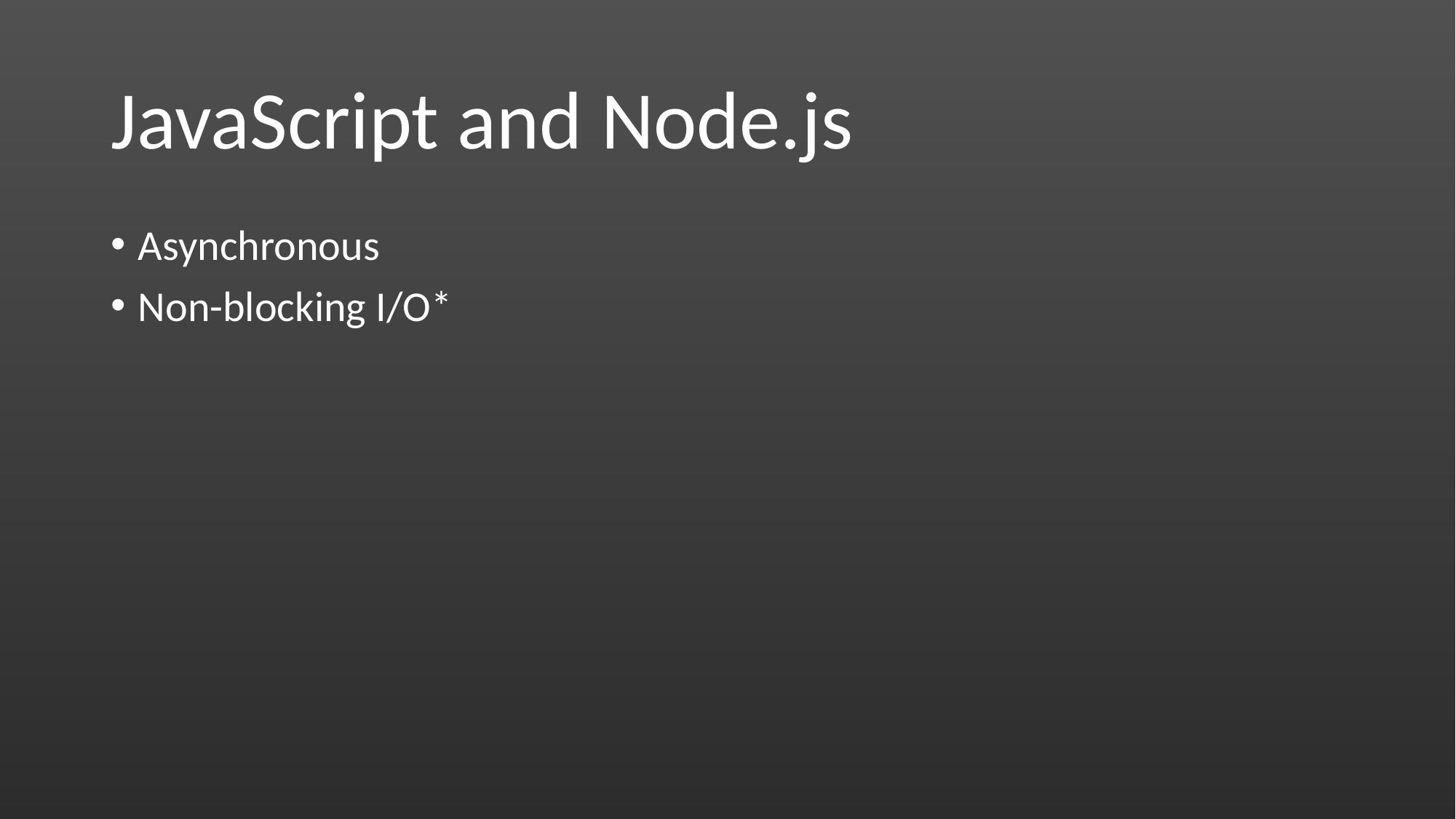

# JavaScript and Node.js
Asynchronous
Non-blocking I/O*